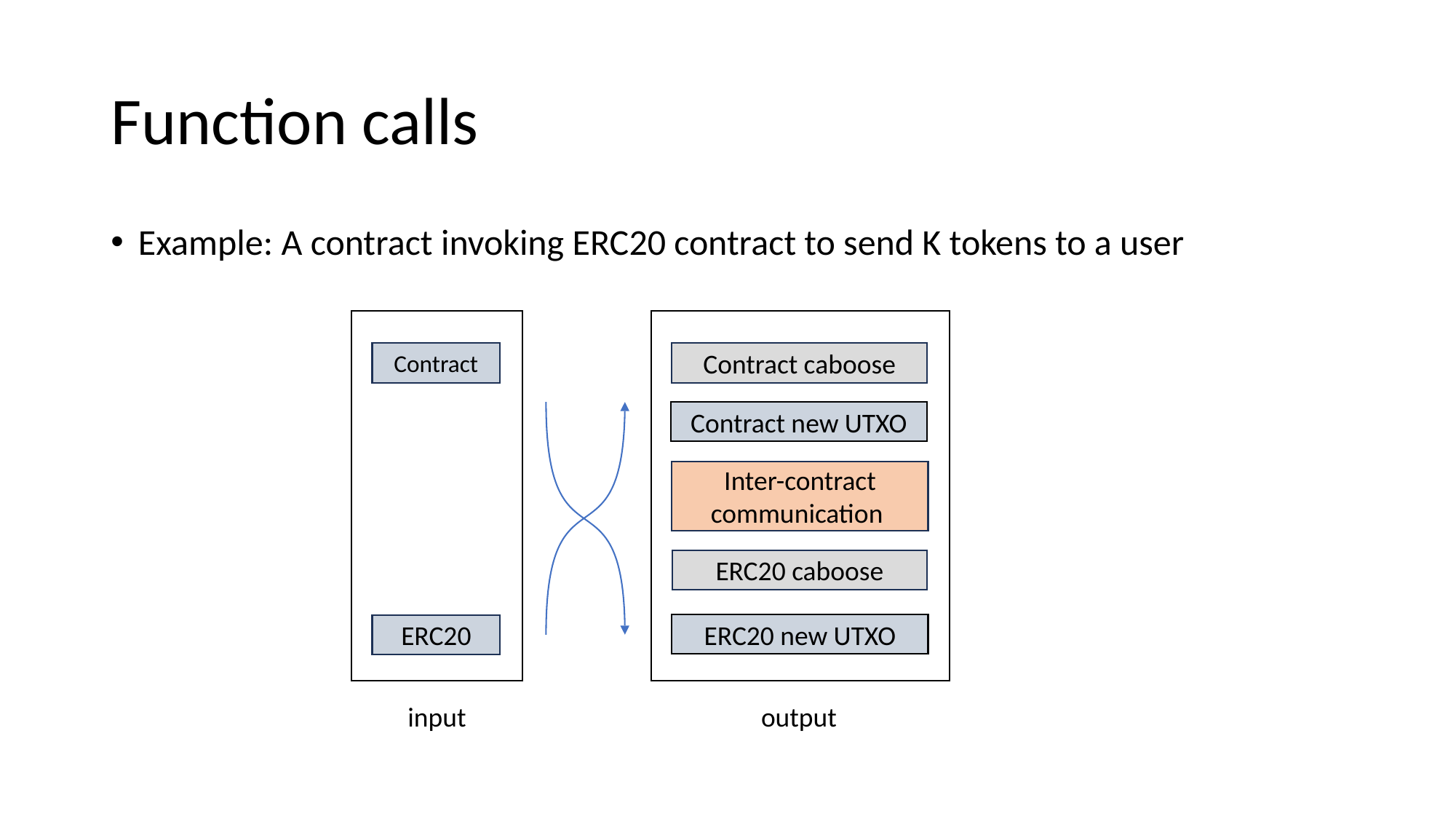

# Function calls
Example: A contract invoking ERC20 contract to send K tokens to a user

Contract
Contract caboose
Contract new UTXO
Inter-contract communication
ERC20 caboose
ERC20 new UTXO
ERC20
input
output